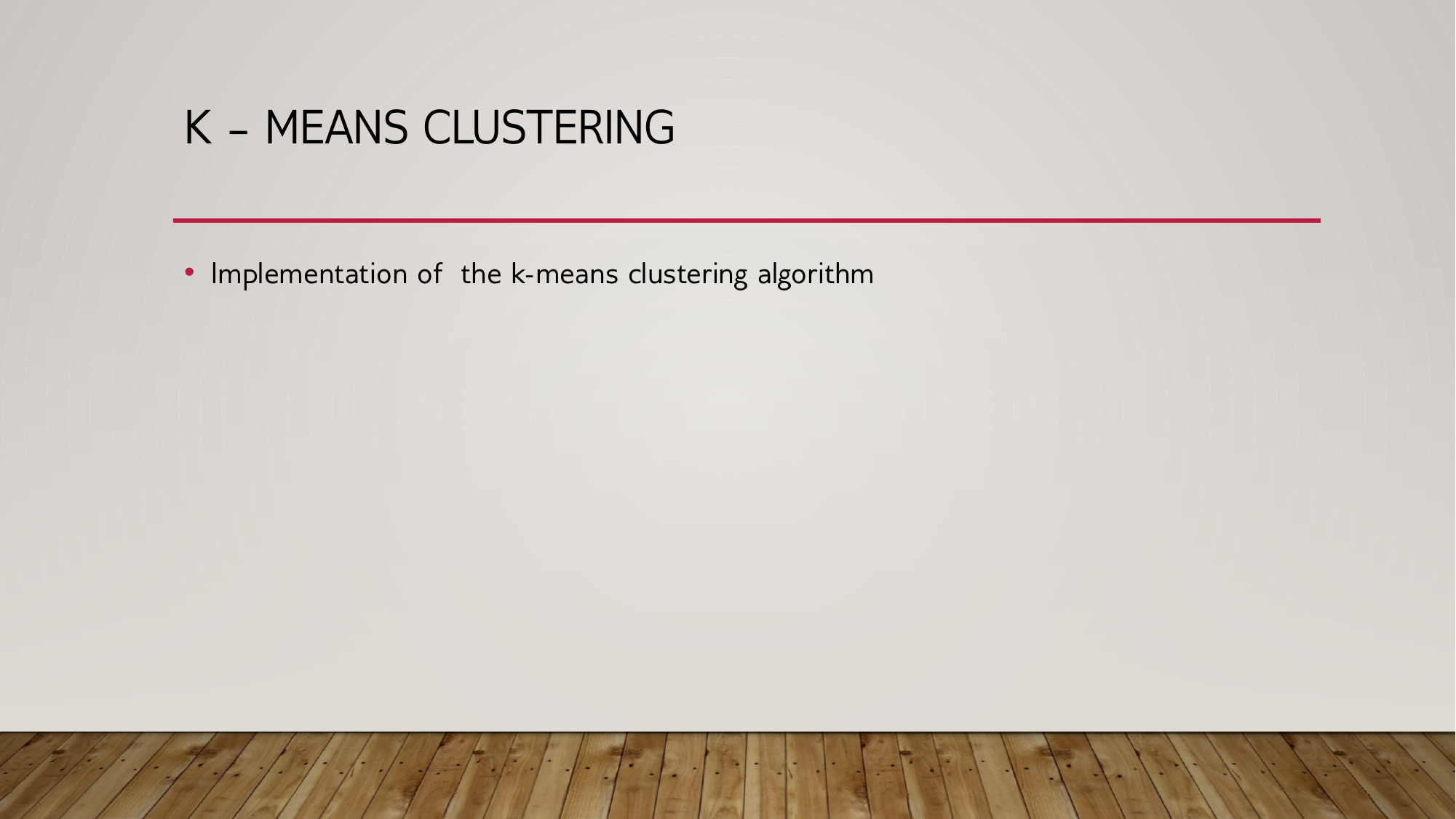

# K – Means clustering
Implementation of  the k-means clustering algorithm